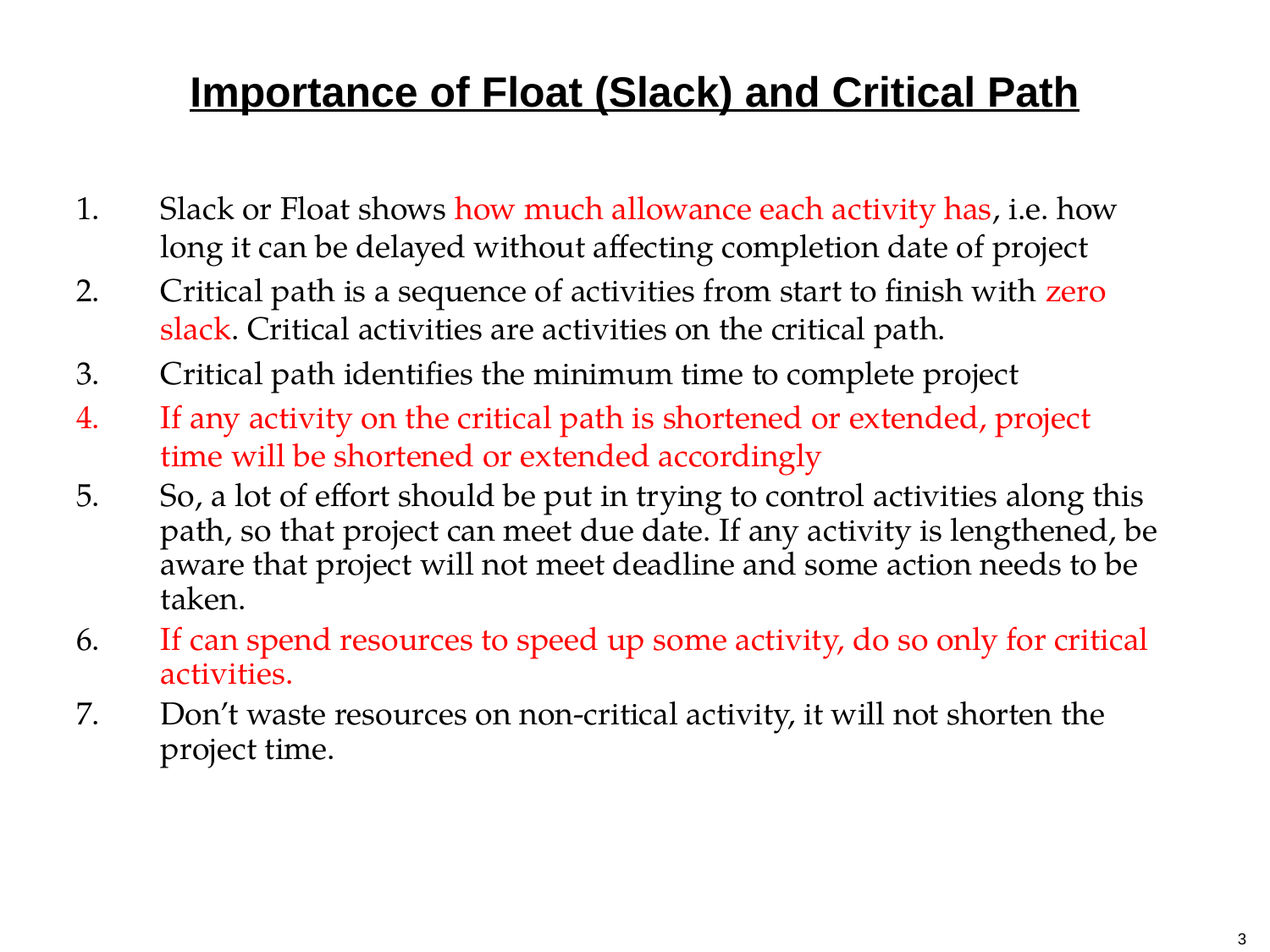

# Importance of Float (Slack) and Critical Path
Slack or Float shows how much allowance each activity has, i.e. how long it can be delayed without affecting completion date of project
Critical path is a sequence of activities from start to finish with zero slack. Critical activities are activities on the critical path.
Critical path identifies the minimum time to complete project
If any activity on the critical path is shortened or extended, project time will be shortened or extended accordingly
So, a lot of effort should be put in trying to control activities along this path, so that project can meet due date. If any activity is lengthened, be aware that project will not meet deadline and some action needs to be taken.
6.	If can spend resources to speed up some activity, do so only for critical activities.
7.	Don’t waste resources on non-critical activity, it will not shorten the project time.

3